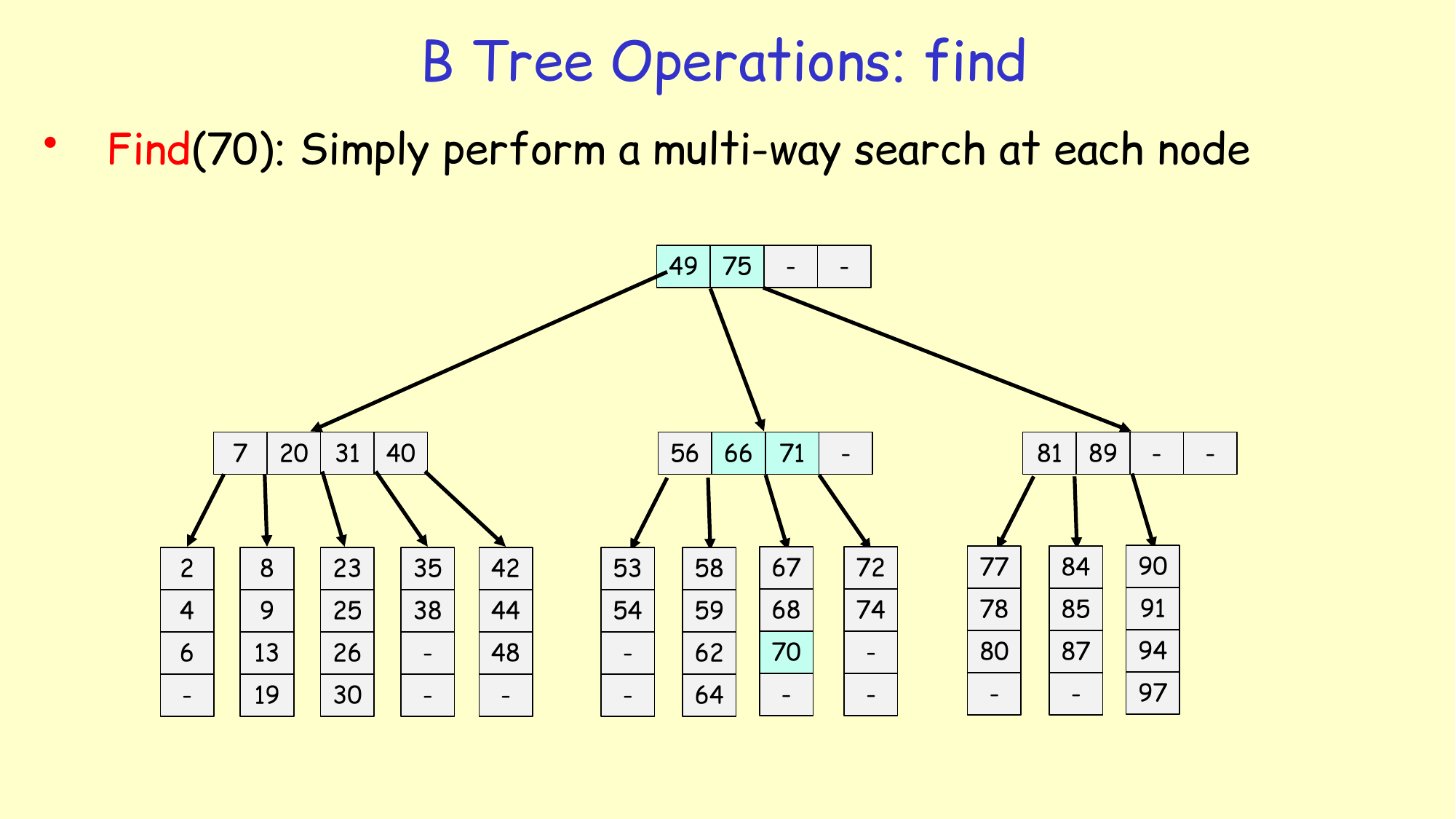

# B Tree Operations: find
Find(70): Simply perform a multi-way search at each node
-
-
49
75

40
-
31
-
-
7
20
71
81
89
56
66

90
77
84
67
72
2
8
23
35
42
53
58
91
78
85
68
74
4
9
25
38
44
54
59
94
80
87
70
-
6
13
26
-
48
-
62
97
-
-
-
-
-
19
30
-
-
-
64